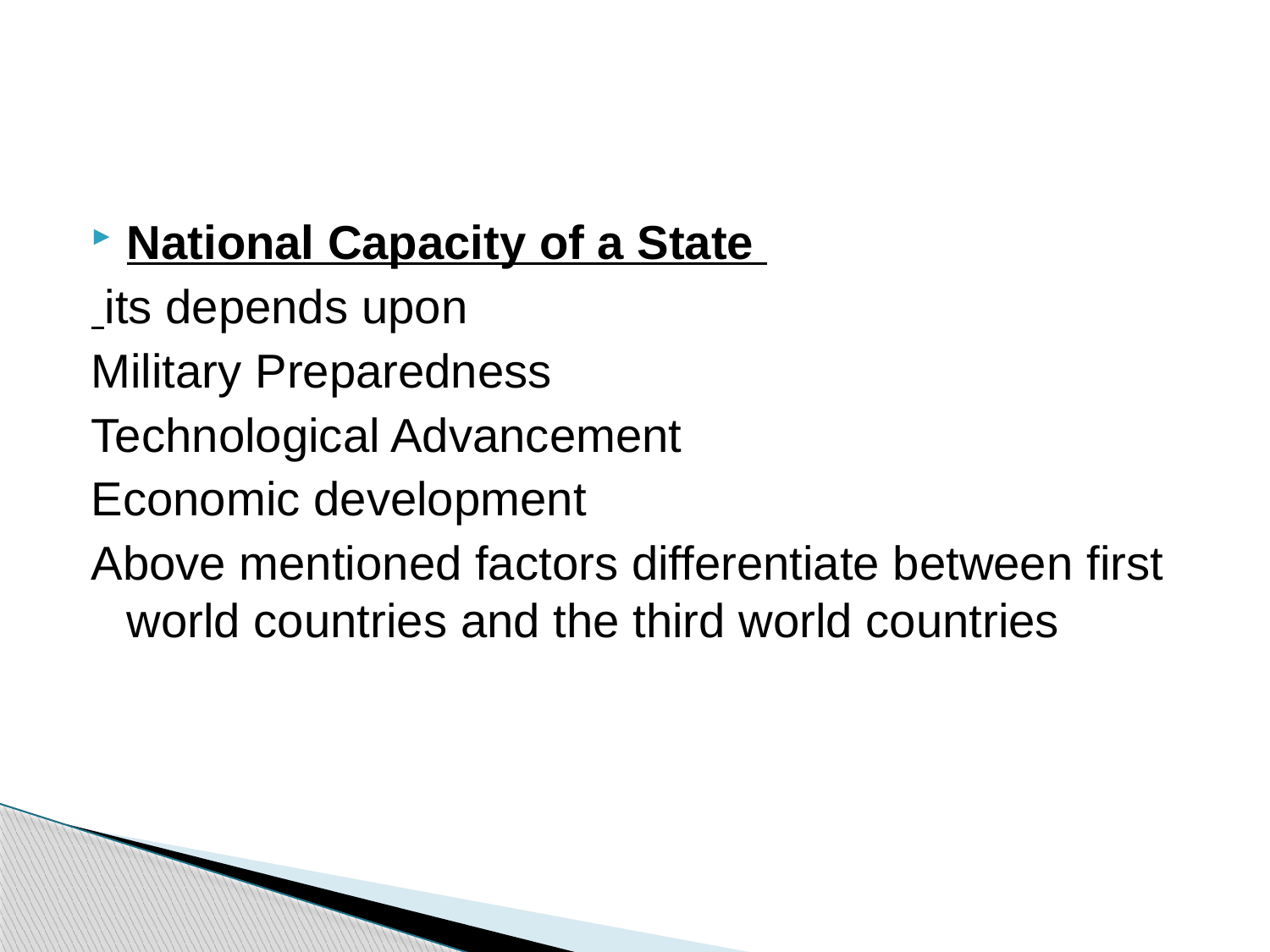

#
National Capacity of a State
 its depends upon
Military Preparedness
Technological Advancement
Economic development
Above mentioned factors differentiate between first world countries and the third world countries